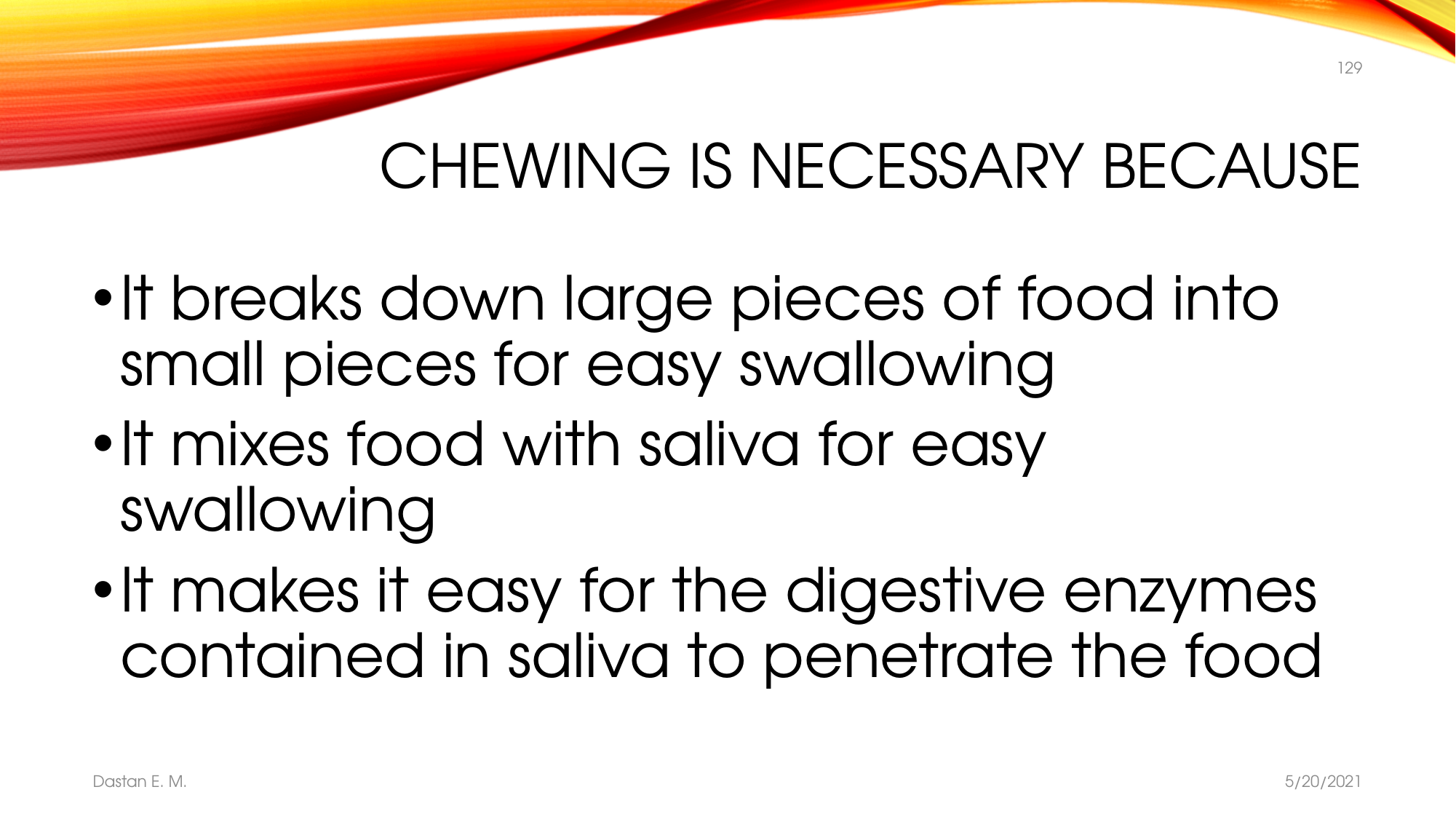

129
# Chewing is necessary because
It breaks down large pieces of food into small pieces for easy swallowing
It mixes food with saliva for easy swallowing
It makes it easy for the digestive enzymes contained in saliva to penetrate the food
Dastan E. M.
5/20/2021